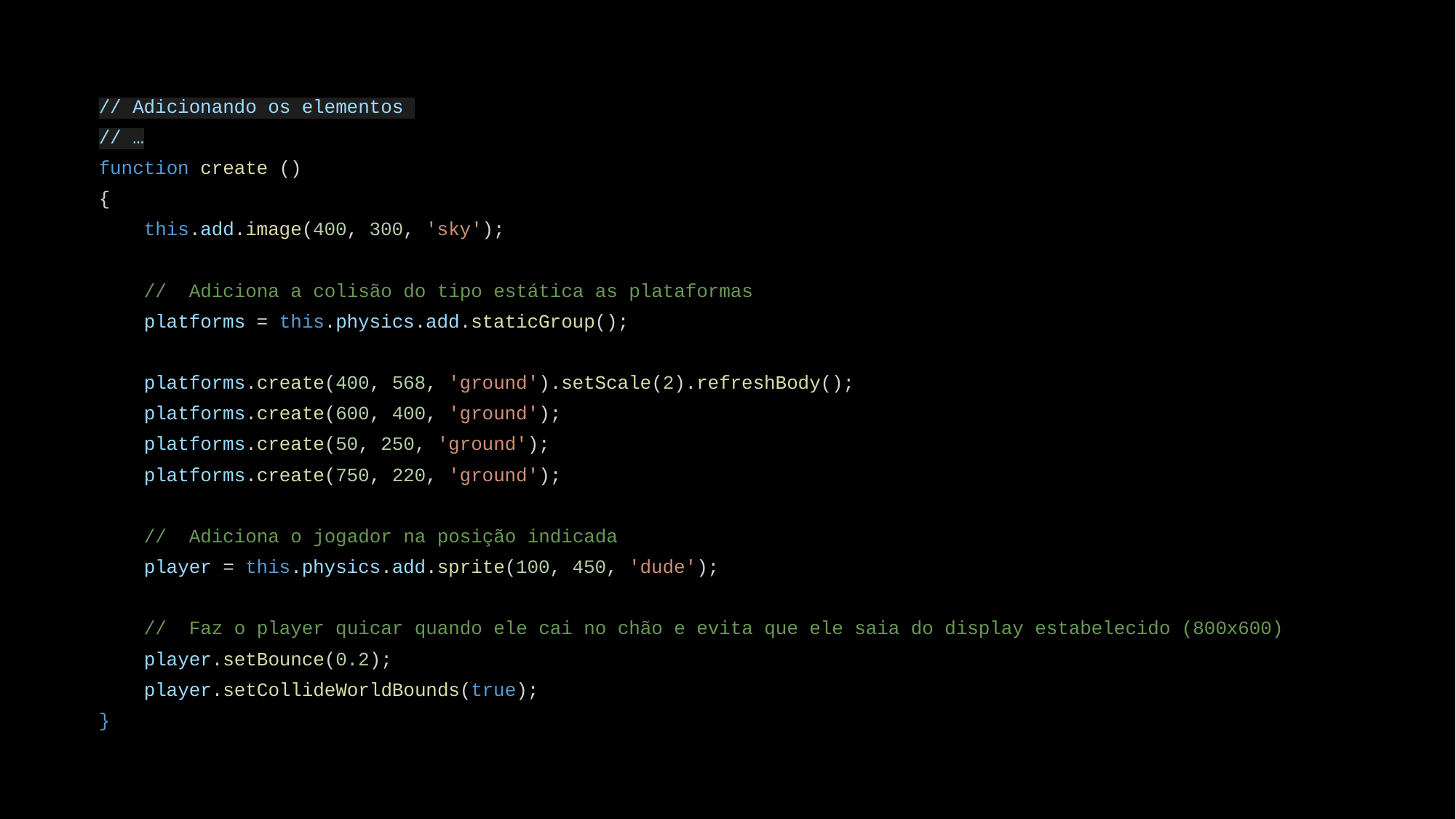

// Adicionando os elementos
// …
function create ()
{
    this.add.image(400, 300, 'sky');

    //  Adiciona a colisão do tipo estática as plataformas
    platforms = this.physics.add.staticGroup();

    platforms.create(400, 568, 'ground').setScale(2).refreshBody();
    platforms.create(600, 400, 'ground');
    platforms.create(50, 250, 'ground');
    platforms.create(750, 220, 'ground');

    //  Adiciona o jogador na posição indicada
    player = this.physics.add.sprite(100, 450, 'dude');

    //  Faz o player quicar quando ele cai no chão e evita que ele saia do display estabelecido (800x600)
    player.setBounce(0.2);
    player.setCollideWorldBounds(true);
}